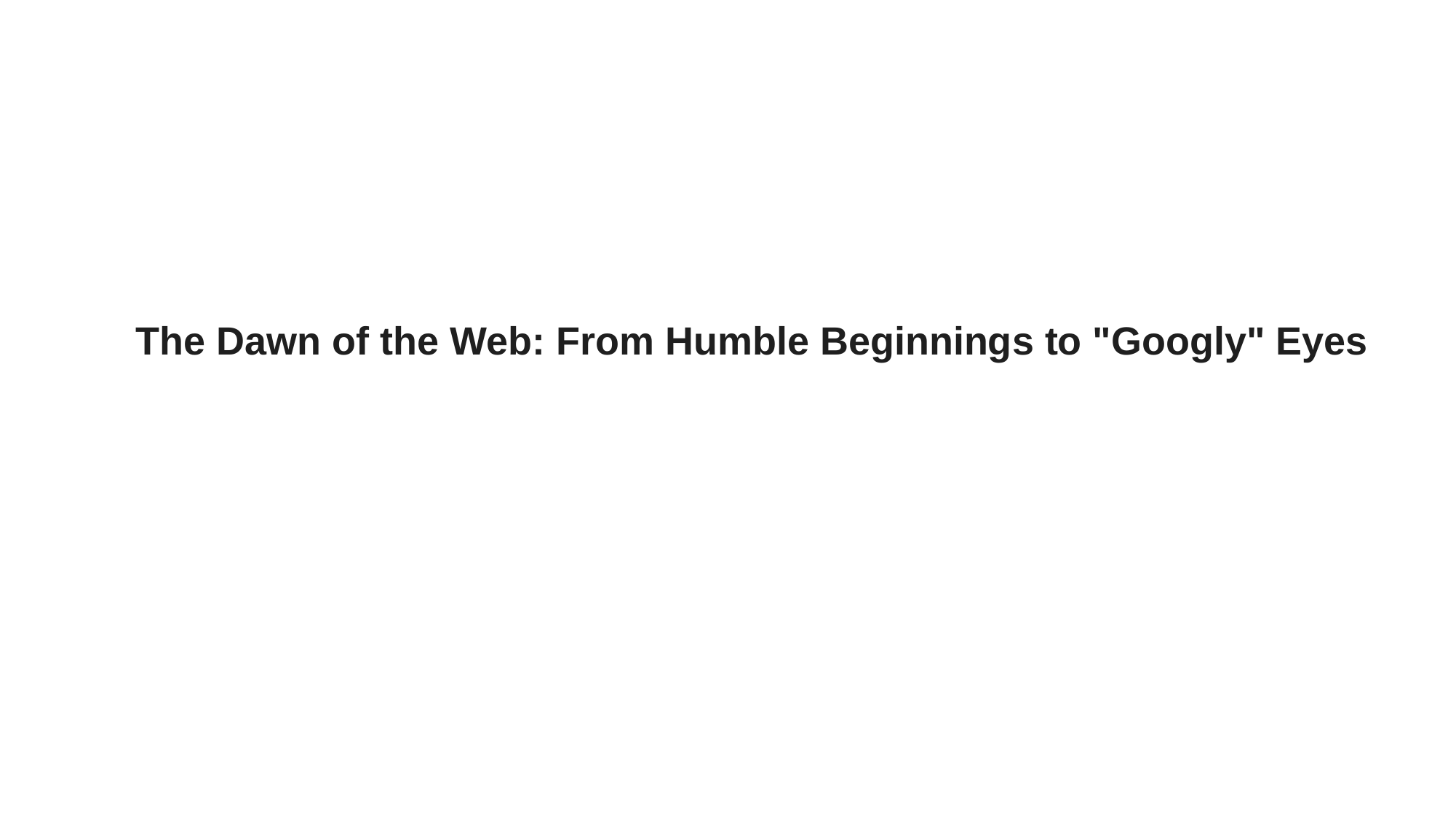

# The Dawn of the Web: From Humble Beginnings to "Googly" Eyes